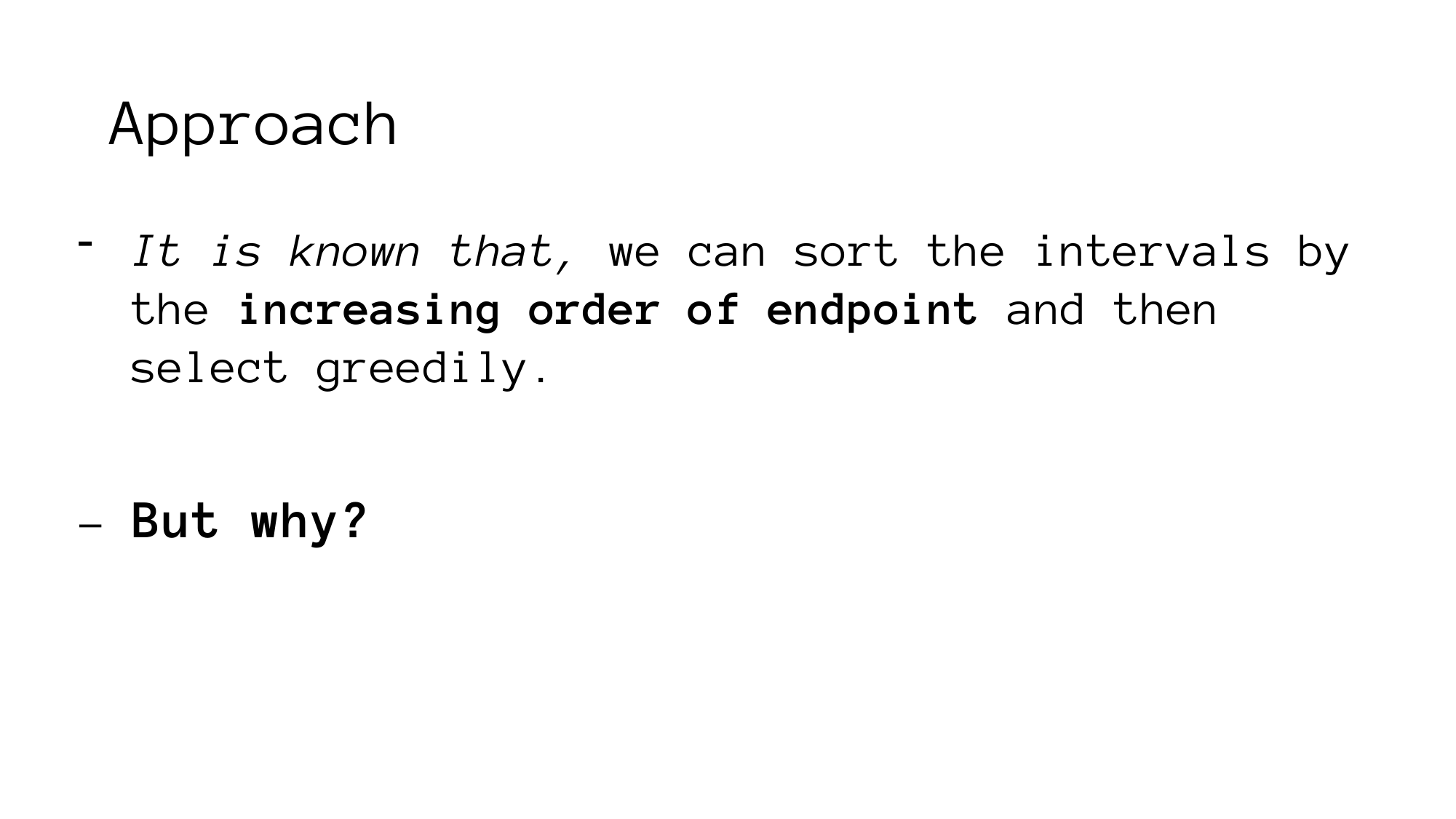

# Approach
It is known that, we can sort the intervals by the increasing order of endpoint and then select greedily.
- But why?